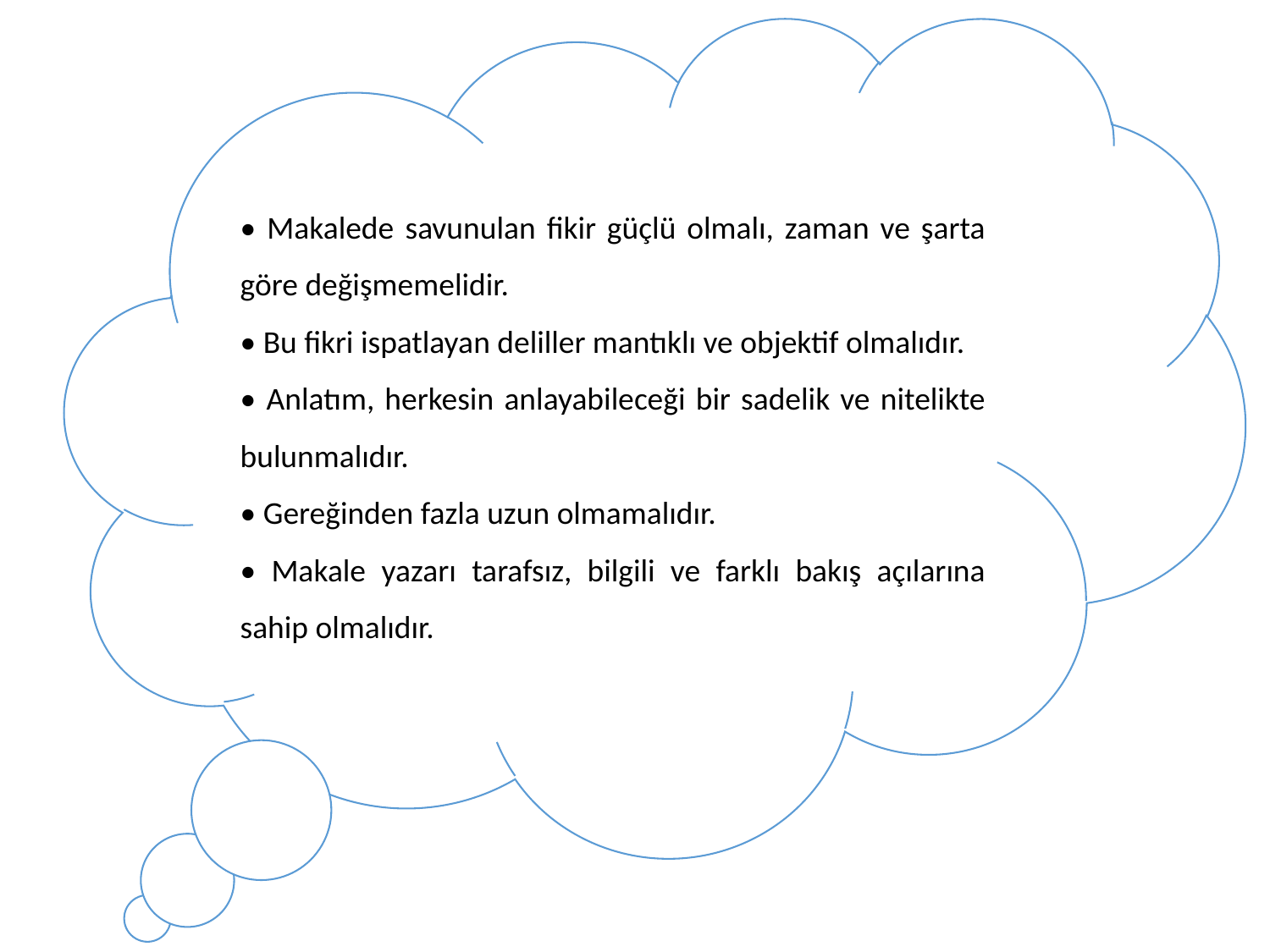

• Makalede savunulan fikir güçlü olmalı, zaman ve şarta göre değişmemelidir.
• Bu fikri ispatlayan deliller mantıklı ve objektif olmalıdır.
• Anlatım, herkesin anlayabileceği bir sadelik ve nitelikte bulunmalıdır.
• Gereğinden fazla uzun olmamalıdır.
• Makale yazarı tarafsız, bilgili ve farklı bakış açılarına sahip olmalıdır.